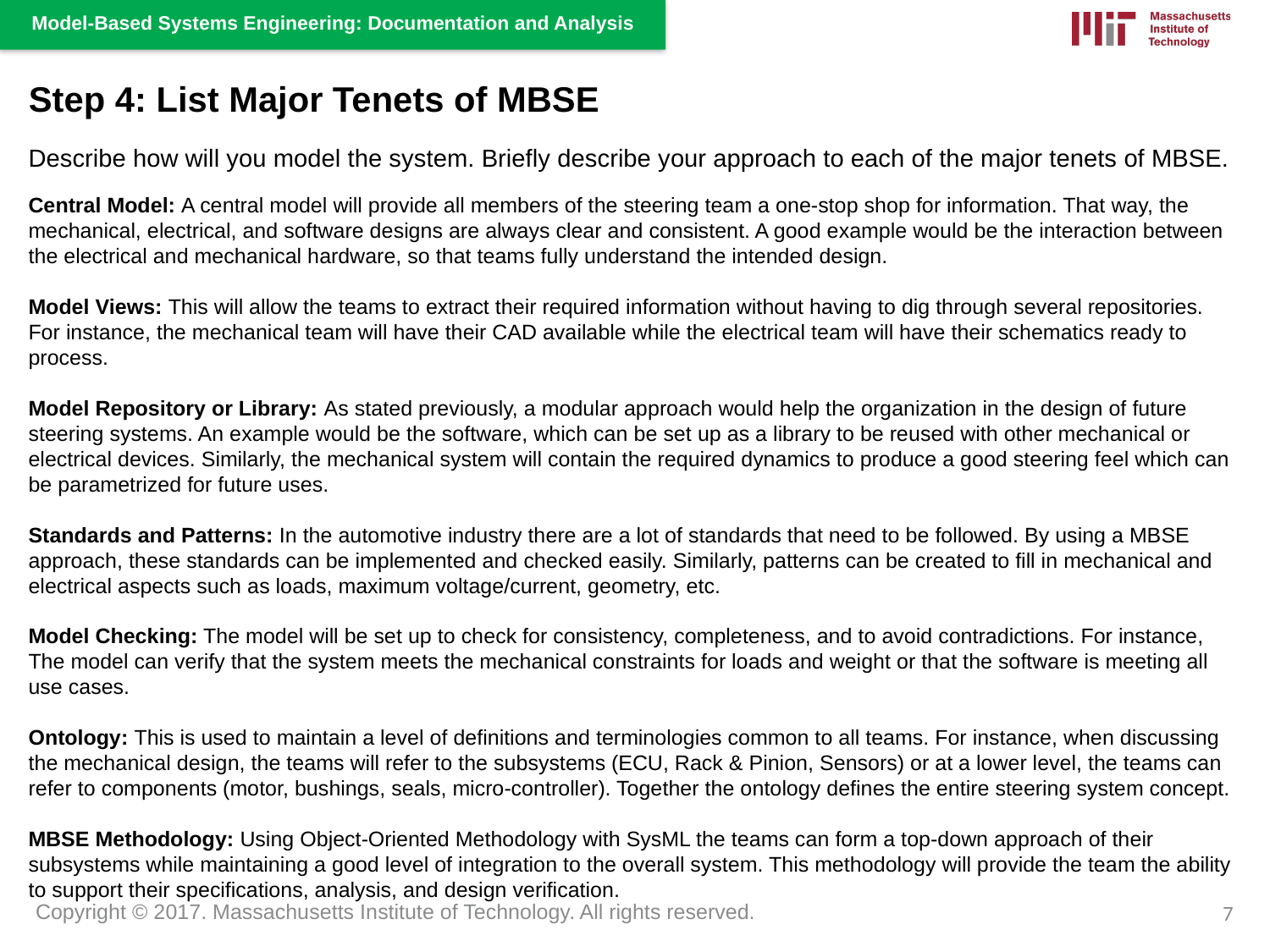

Step 4: List Major Tenets of MBSE
Describe how will you model the system. Briefly describe your approach to each of the major tenets of MBSE.
Central Model: A central model will provide all members of the steering team a one-stop shop for information. That way, the mechanical, electrical, and software designs are always clear and consistent. A good example would be the interaction between the electrical and mechanical hardware, so that teams fully understand the intended design.

Model Views: This will allow the teams to extract their required information without having to dig through several repositories. For instance, the mechanical team will have their CAD available while the electrical team will have their schematics ready to process.

Model Repository or Library: As stated previously, a modular approach would help the organization in the design of future steering systems. An example would be the software, which can be set up as a library to be reused with other mechanical or electrical devices. Similarly, the mechanical system will contain the required dynamics to produce a good steering feel which can be parametrized for future uses.

Standards and Patterns: In the automotive industry there are a lot of standards that need to be followed. By using a MBSE approach, these standards can be implemented and checked easily. Similarly, patterns can be created to fill in mechanical and electrical aspects such as loads, maximum voltage/current, geometry, etc.

Model Checking: The model will be set up to check for consistency, completeness, and to avoid contradictions. For instance, The model can verify that the system meets the mechanical constraints for loads and weight or that the software is meeting all use cases.

Ontology: This is used to maintain a level of definitions and terminologies common to all teams. For instance, when discussing the mechanical design, the teams will refer to the subsystems (ECU, Rack & Pinion, Sensors) or at a lower level, the teams can refer to components (motor, bushings, seals, micro-controller). Together the ontology defines the entire steering system concept.

MBSE Methodology: Using Object-Oriented Methodology with SysML the teams can form a top-down approach of their subsystems while maintaining a good level of integration to the overall system. This methodology will provide the team the ability to support their specifications, analysis, and design verification.
7